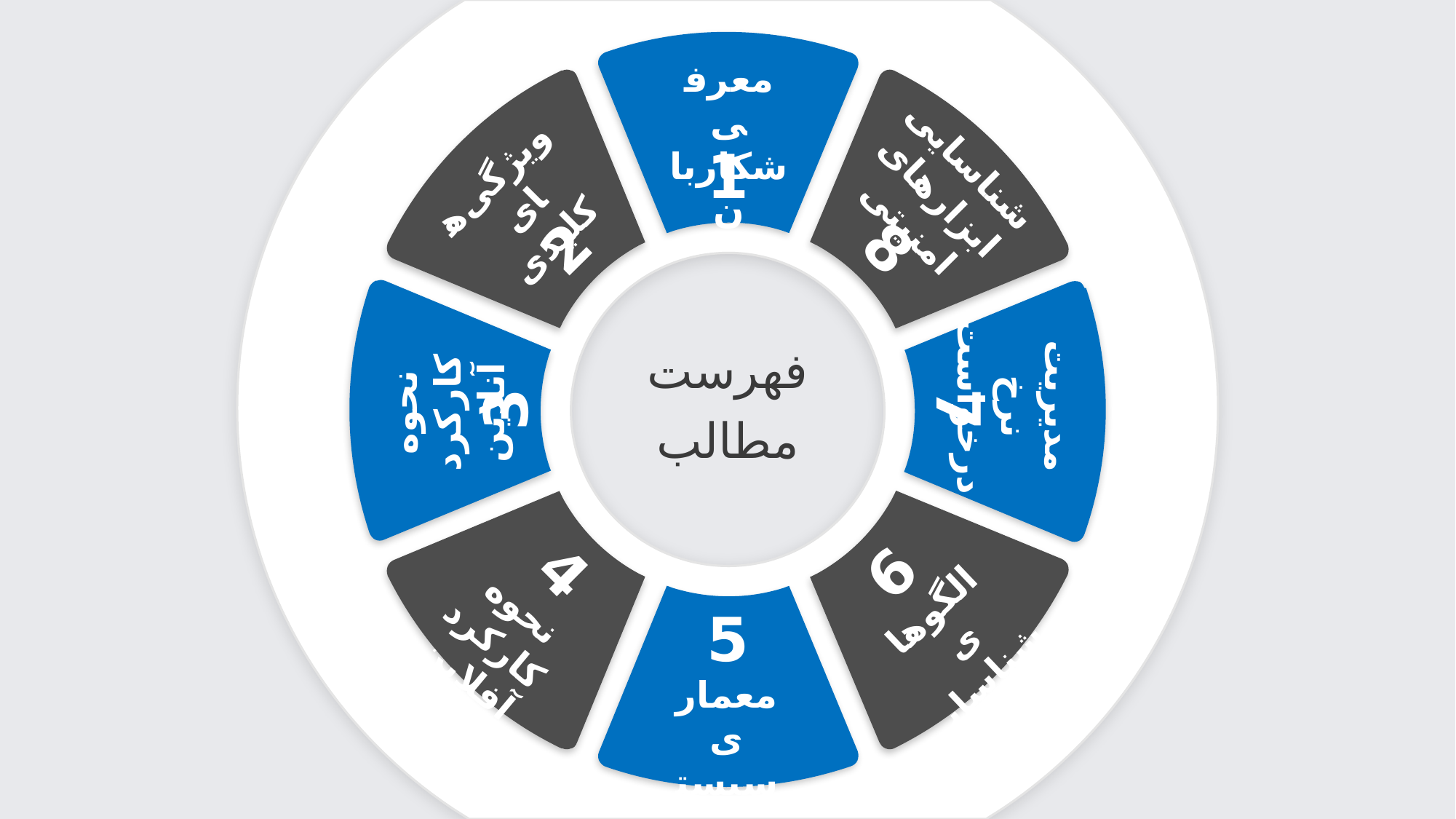

معرفی شکاربان

شناسایی ابزارهای امنیتی
1
ویژگی‌های کلیدی
2
8

فهرست مطالب
مدیریت نرخ درخواست‌
نحوه کارکرد آنلاین
3
7

4
6
الگوهای شناسایی
نحوه کارکرد آفلاین

5
معماری سیستم